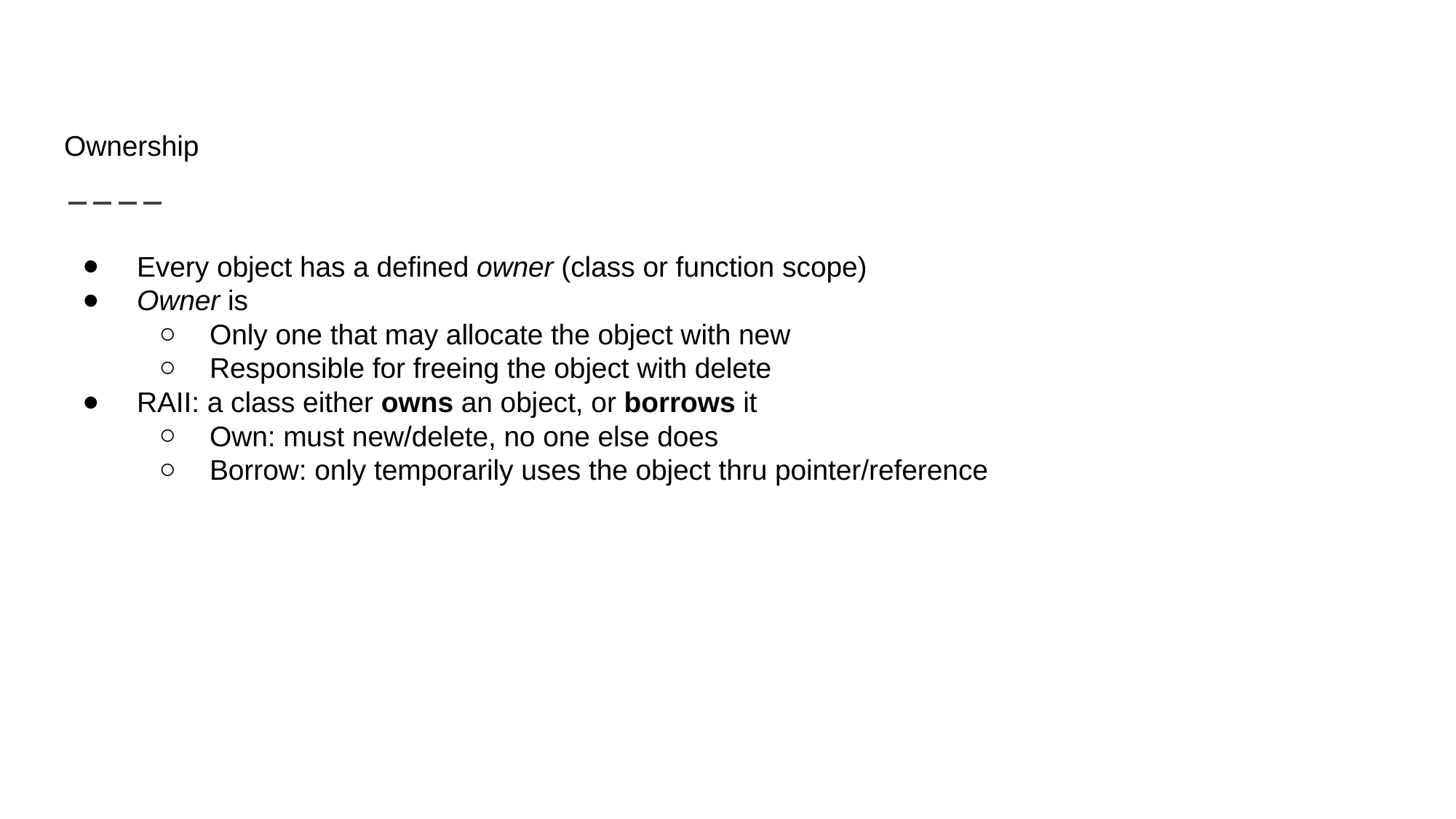

# Ownership
Every object has a defined owner (class or function scope)
Owner is
Only one that may allocate the object with new
Responsible for freeing the object with delete
RAII: a class either owns an object, or borrows it
Own: must new/delete, no one else does
Borrow: only temporarily uses the object thru pointer/reference